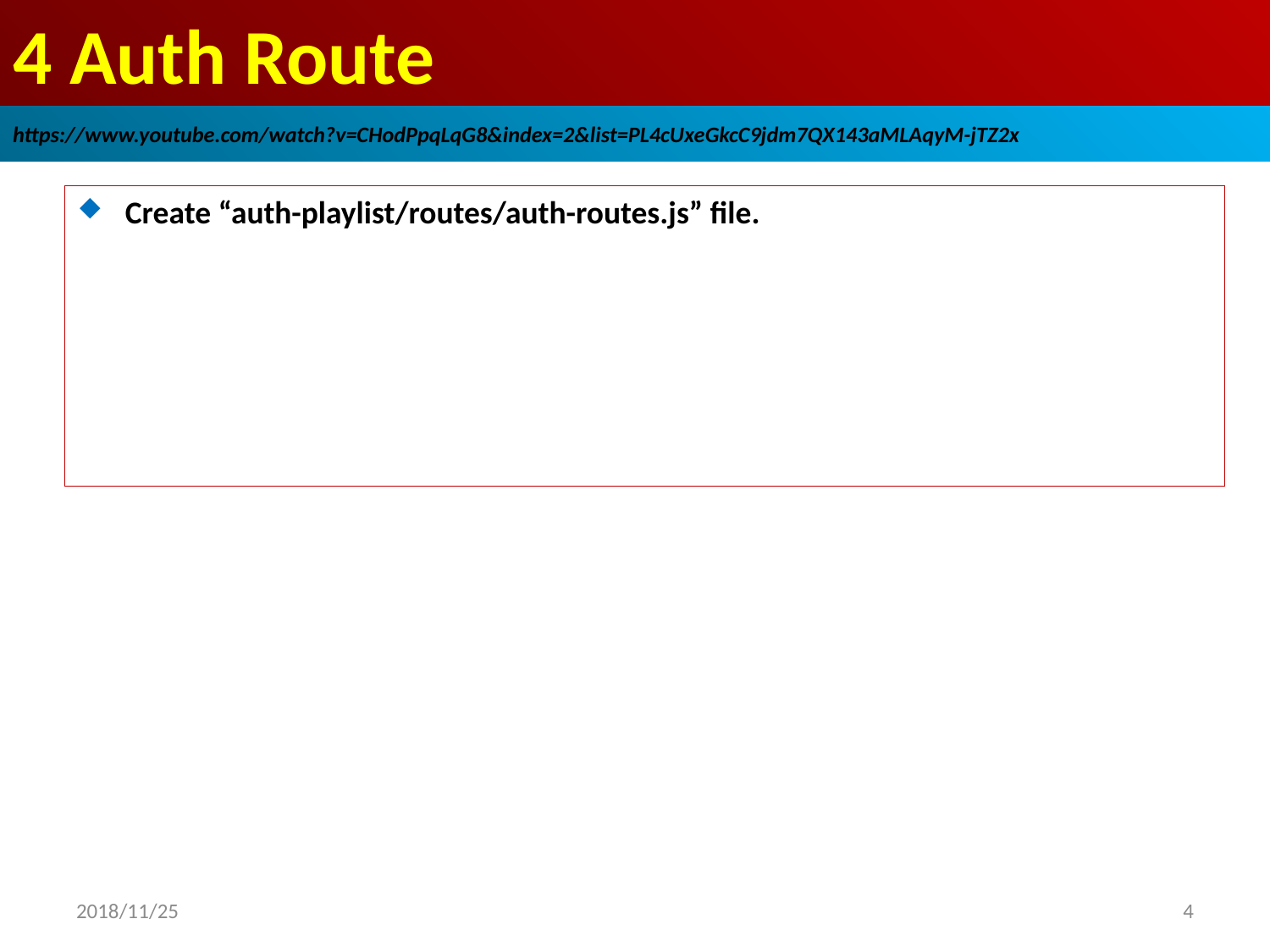

# 4 Auth Route
https://www.youtube.com/watch?v=CHodPpqLqG8&index=2&list=PL4cUxeGkcC9jdm7QX143aMLAqyM-jTZ2x
Create “auth-playlist/routes/auth-routes.js” file.
2018/11/25
4